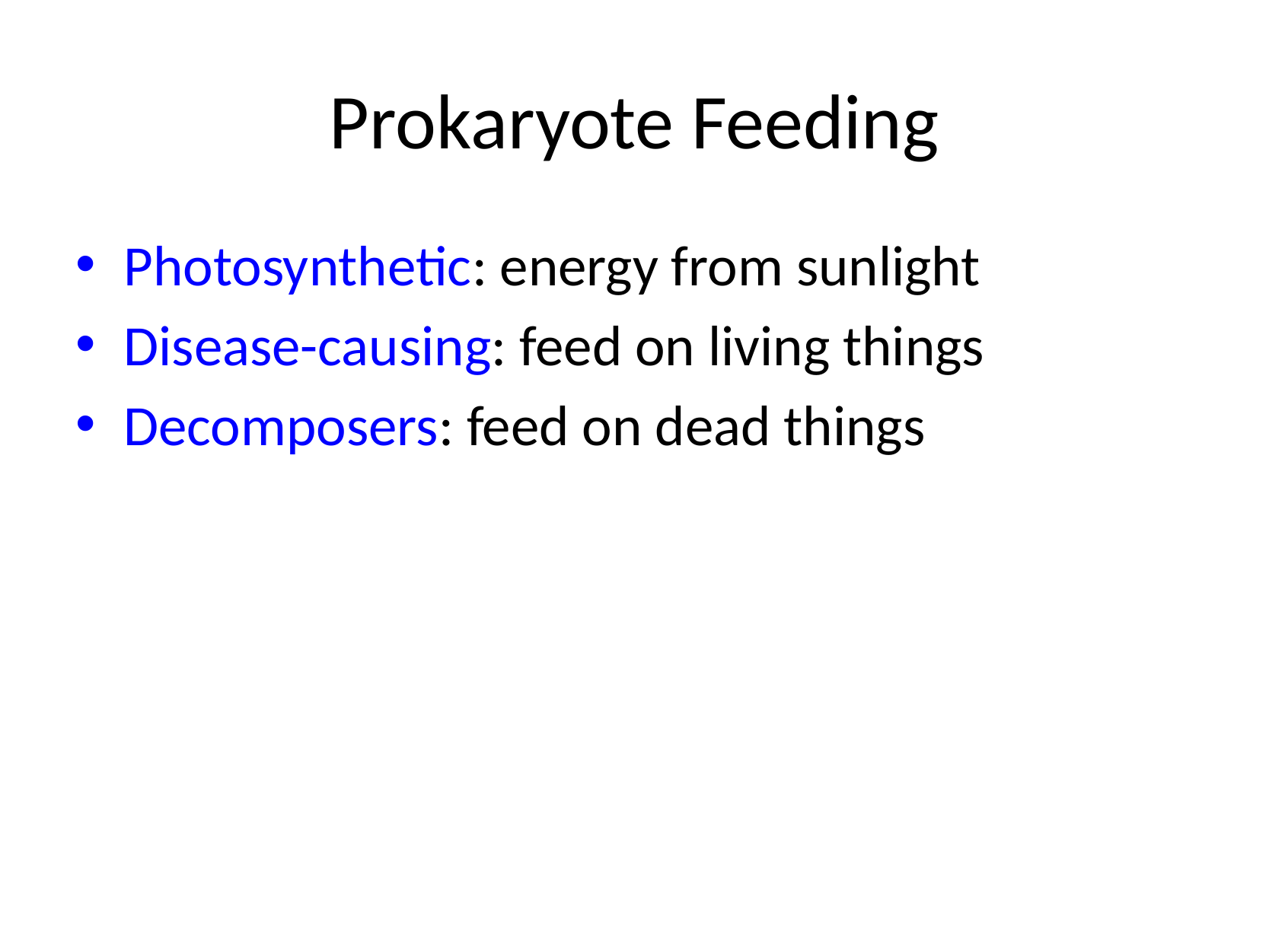

# Prokaryote Feeding
Photosynthetic: energy from sunlight
Disease-causing: feed on living things
Decomposers: feed on dead things